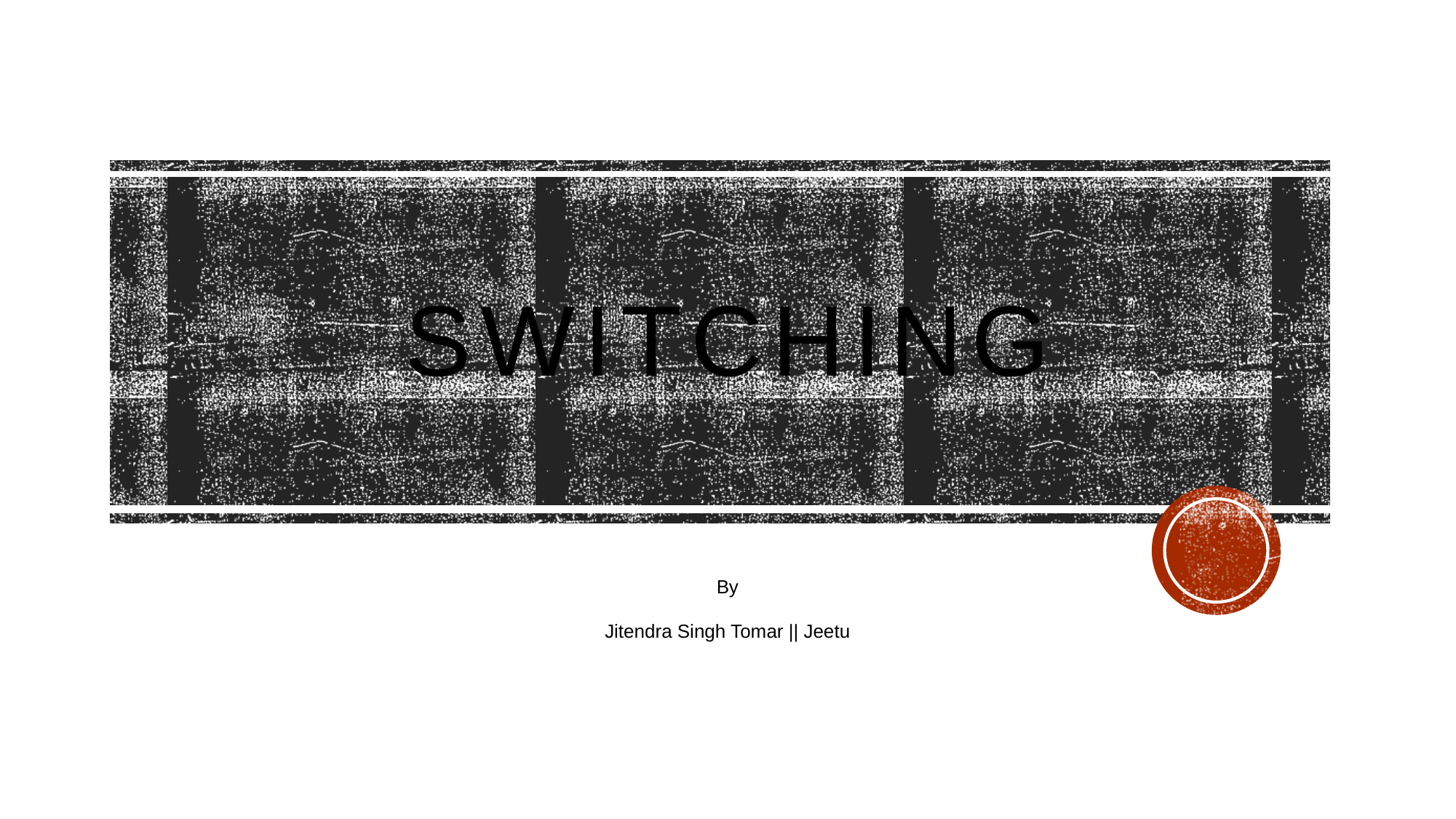

# Switching
By
Jitendra Singh Tomar || Jeetu